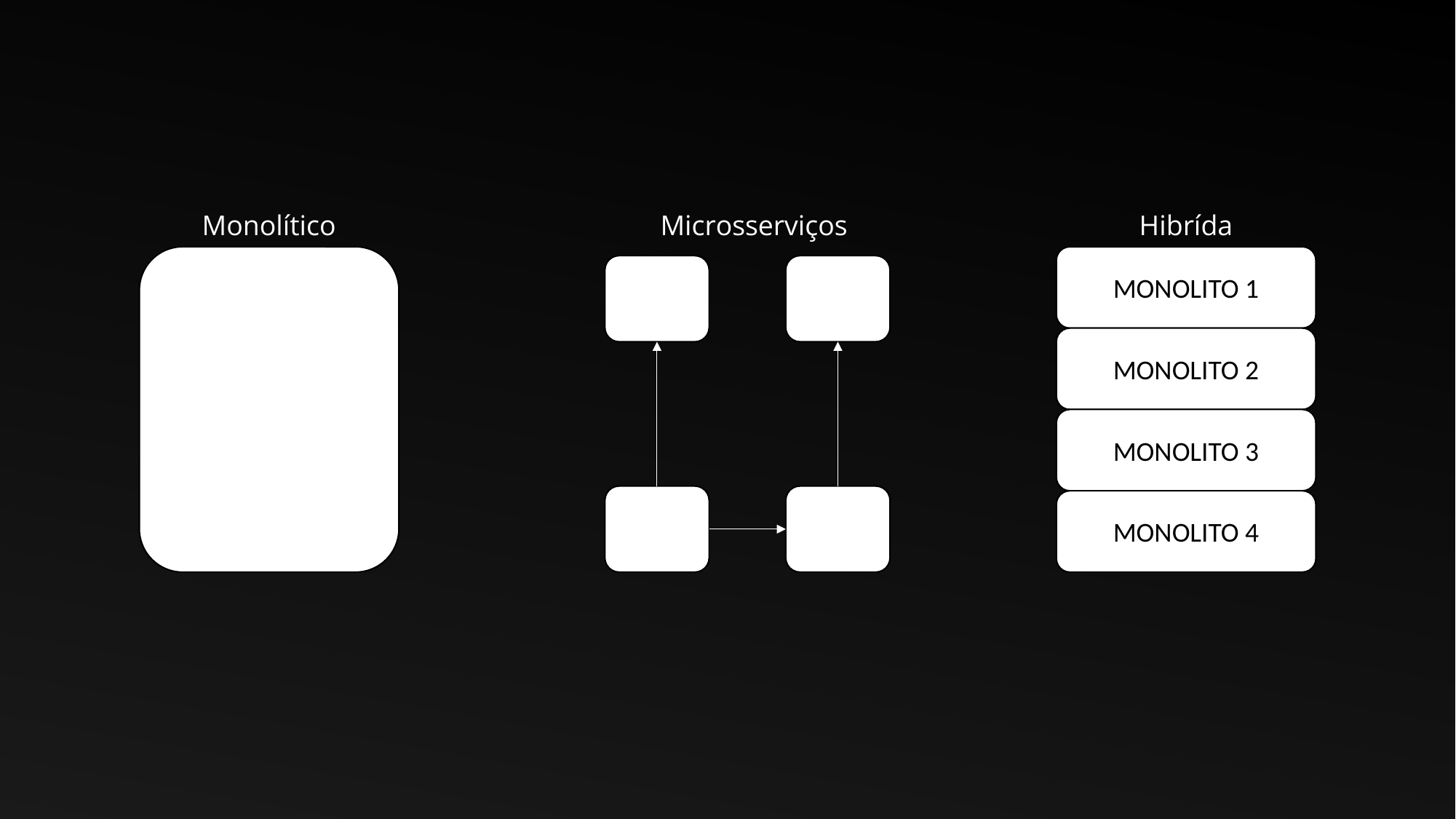

Monolítico
Microsserviços
Hibrída

MONOLITO 1

MONOLITO 2
MONOLITO 3

MONOLITO 4